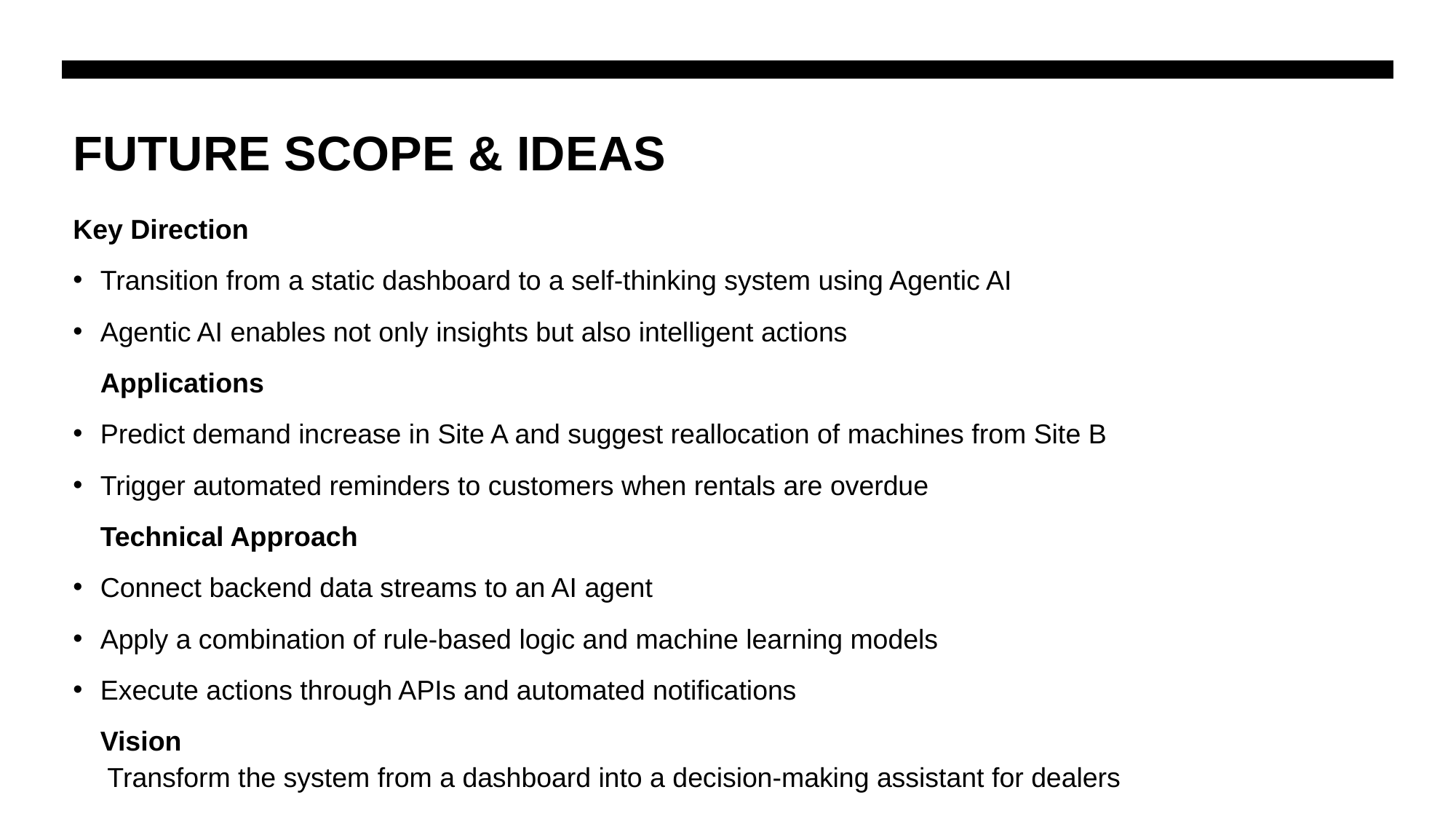

# FUTURE SCOPE & IDEAS
Key Direction
Transition from a static dashboard to a self-thinking system using Agentic AI
Agentic AI enables not only insights but also intelligent actions
Applications
Predict demand increase in Site A and suggest reallocation of machines from Site B
Trigger automated reminders to customers when rentals are overdue
Technical Approach
Connect backend data streams to an AI agent
Apply a combination of rule-based logic and machine learning models
Execute actions through APIs and automated notifications
Vision
 Transform the system from a dashboard into a decision-making assistant for dealers